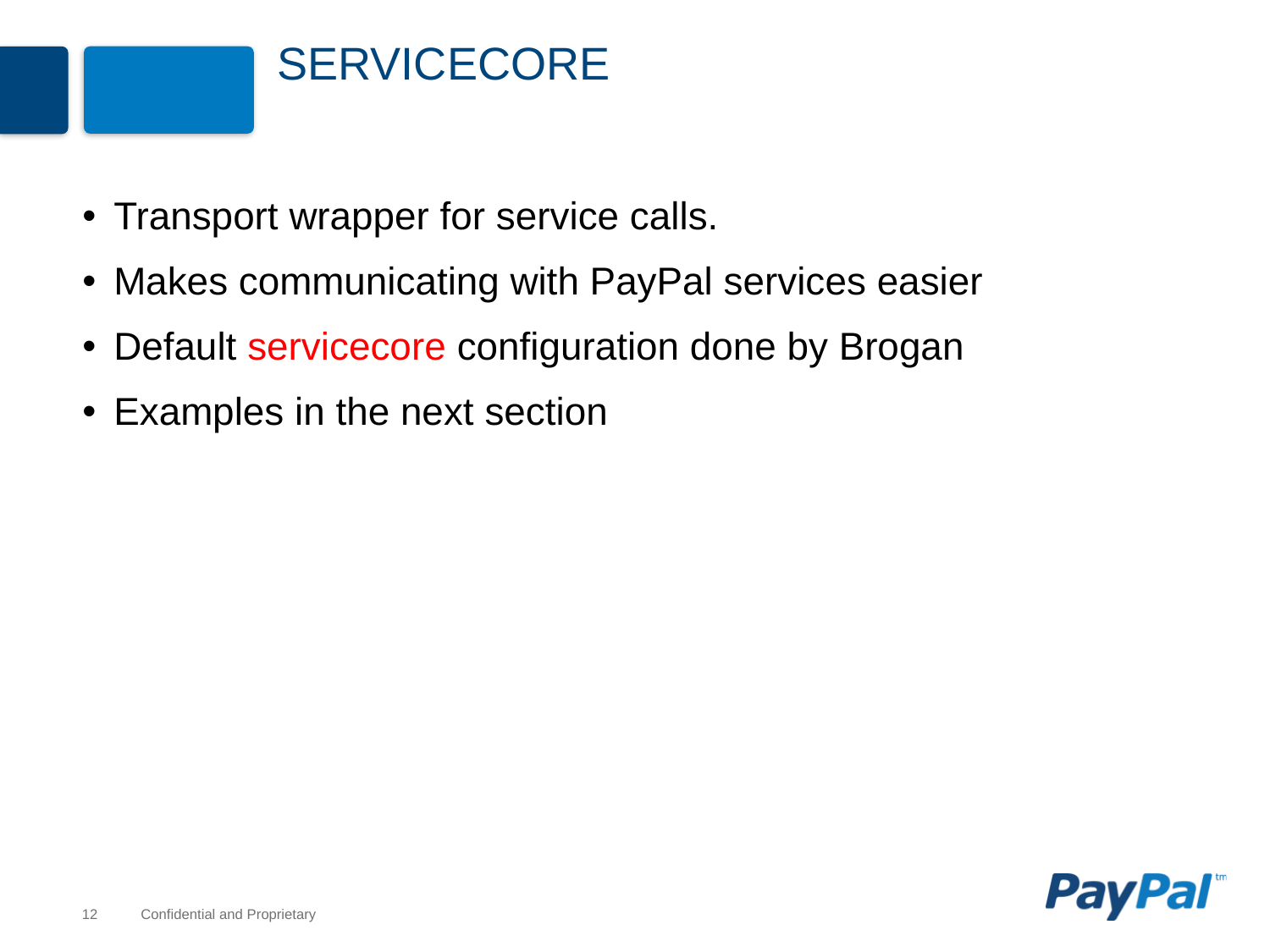

# servicecore
Transport wrapper for service calls.
Makes communicating with PayPal services easier
Default servicecore configuration done by Brogan
Examples in the next section